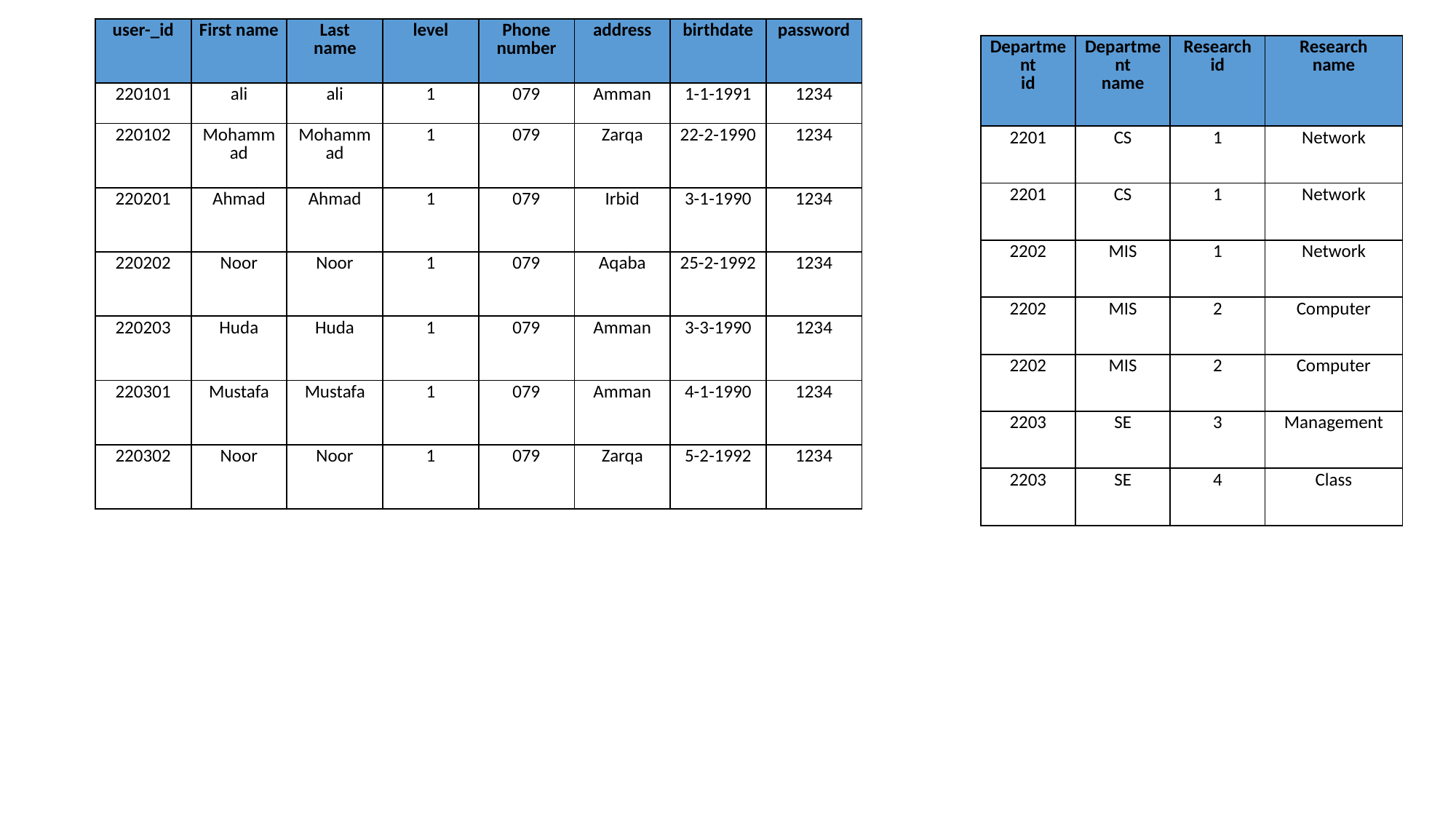

| user-\_id | First name | Last name | level | Phone number | address | birthdate | password |
| --- | --- | --- | --- | --- | --- | --- | --- |
| 220101 | ali | ali | 1 | 079 | Amman | 1-1-1991 | 1234 |
| 220102 | Mohammad | Mohammad | 1 | 079 | Zarqa | 22-2-1990 | 1234 |
| 220201 | Ahmad | Ahmad | 1 | 079 | Irbid | 3-1-1990 | 1234 |
| 220202 | Noor | Noor | 1 | 079 | Aqaba | 25-2-1992 | 1234 |
| 220203 | Huda | Huda | 1 | 079 | Amman | 3-3-1990 | 1234 |
| 220301 | Mustafa | Mustafa | 1 | 079 | Amman | 4-1-1990 | 1234 |
| 220302 | Noor | Noor | 1 | 079 | Zarqa | 5-2-1992 | 1234 |
| Department id | Department name | Research id | Research name |
| --- | --- | --- | --- |
| 2201 | CS | 1 | Network |
| 2201 | CS | 1 | Network |
| 2202 | MIS | 1 | Network |
| 2202 | MIS | 2 | Computer |
| 2202 | MIS | 2 | Computer |
| 2203 | SE | 3 | Management |
| 2203 | SE | 4 | Class |